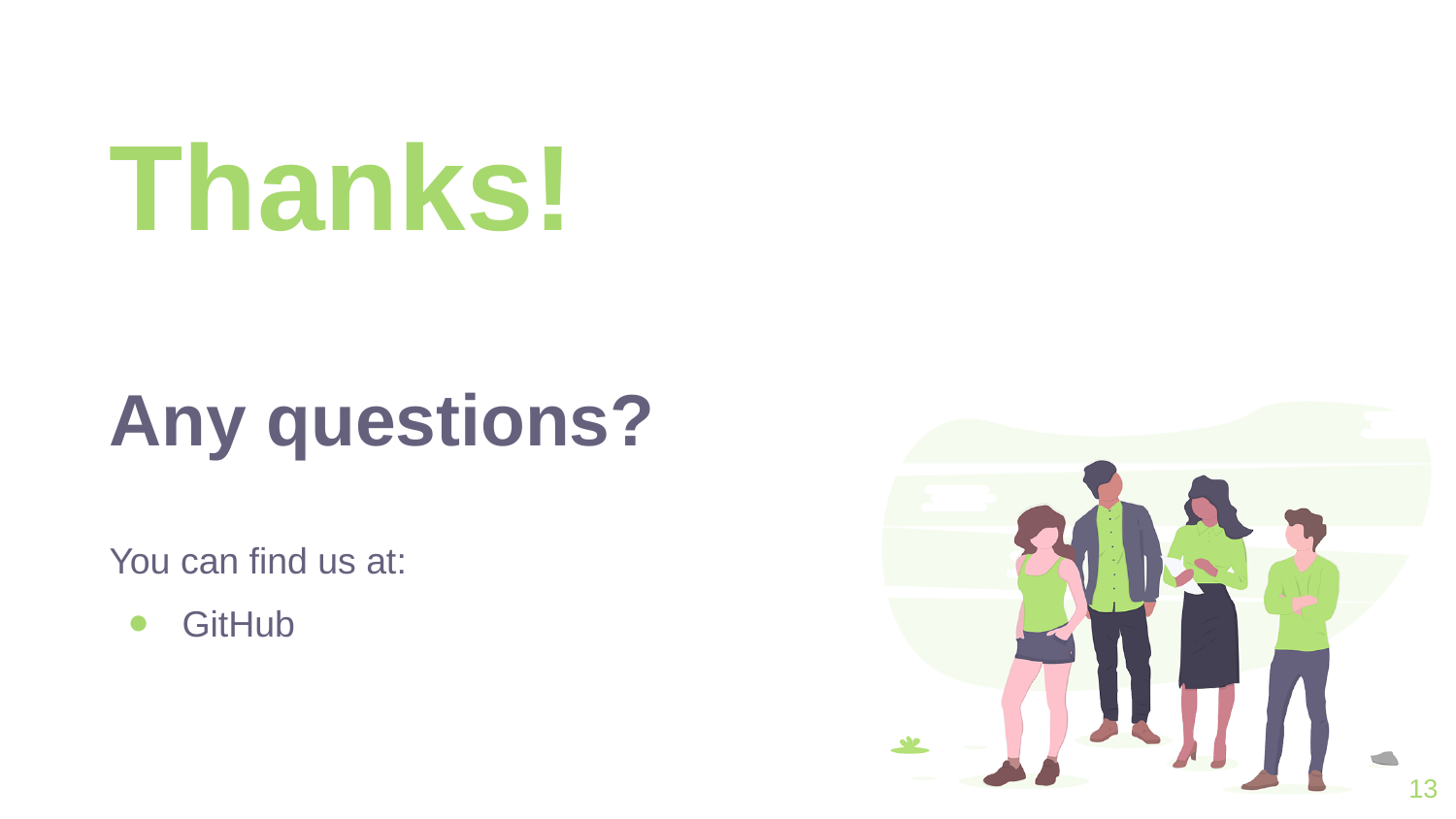

Thanks!

Any questions?

You can find us at:
GitHub

13